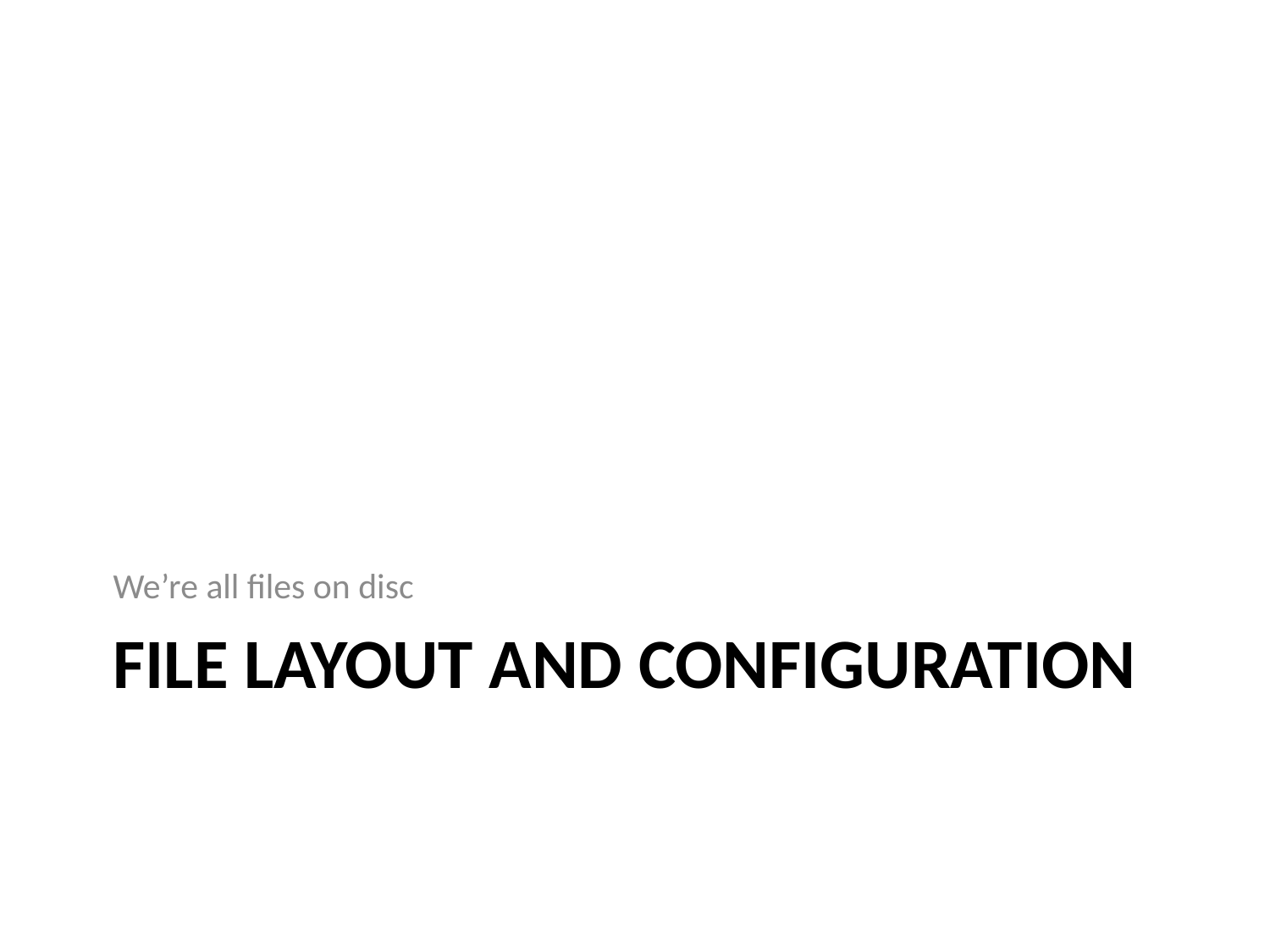

We’re all files on disc
# File Layout and Configuration